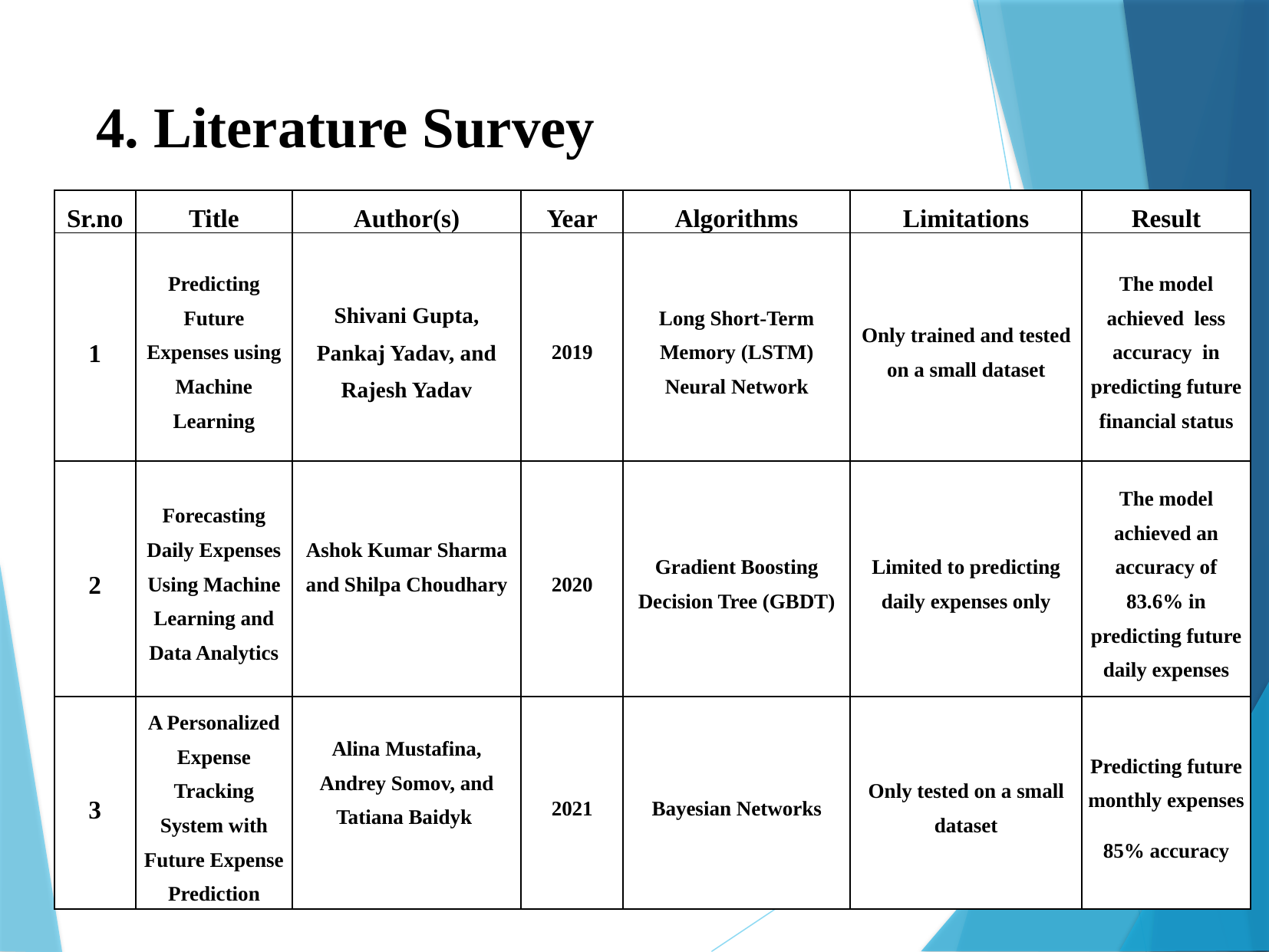

# 4. Literature Survey
| Sr.no | Title | Author(s) | Year | Algorithms | Limitations | Result |
| --- | --- | --- | --- | --- | --- | --- |
| 1 | Predicting Future Expenses using Machine Learning | Shivani Gupta, Pankaj Yadav, and Rajesh Yadav | 2019 | Long Short-Term Memory (LSTM) Neural Network | Only trained and tested on a small dataset | The model achieved less accuracy in predicting future financial status |
| 2 | Forecasting Daily Expenses Using Machine Learning and Data Analytics | Ashok Kumar Sharma and Shilpa Choudhary | 2020 | Gradient Boosting Decision Tree (GBDT) | Limited to predicting daily expenses only | The model achieved an accuracy of 83.6% in predicting future daily expenses |
| 3 | A Personalized Expense Tracking System with Future Expense Prediction | Alina Mustafina, Andrey Somov, and Tatiana Baidyk | 2021 | Bayesian Networks | Only tested on a small dataset | Predicting future monthly expenses 85% accuracy |